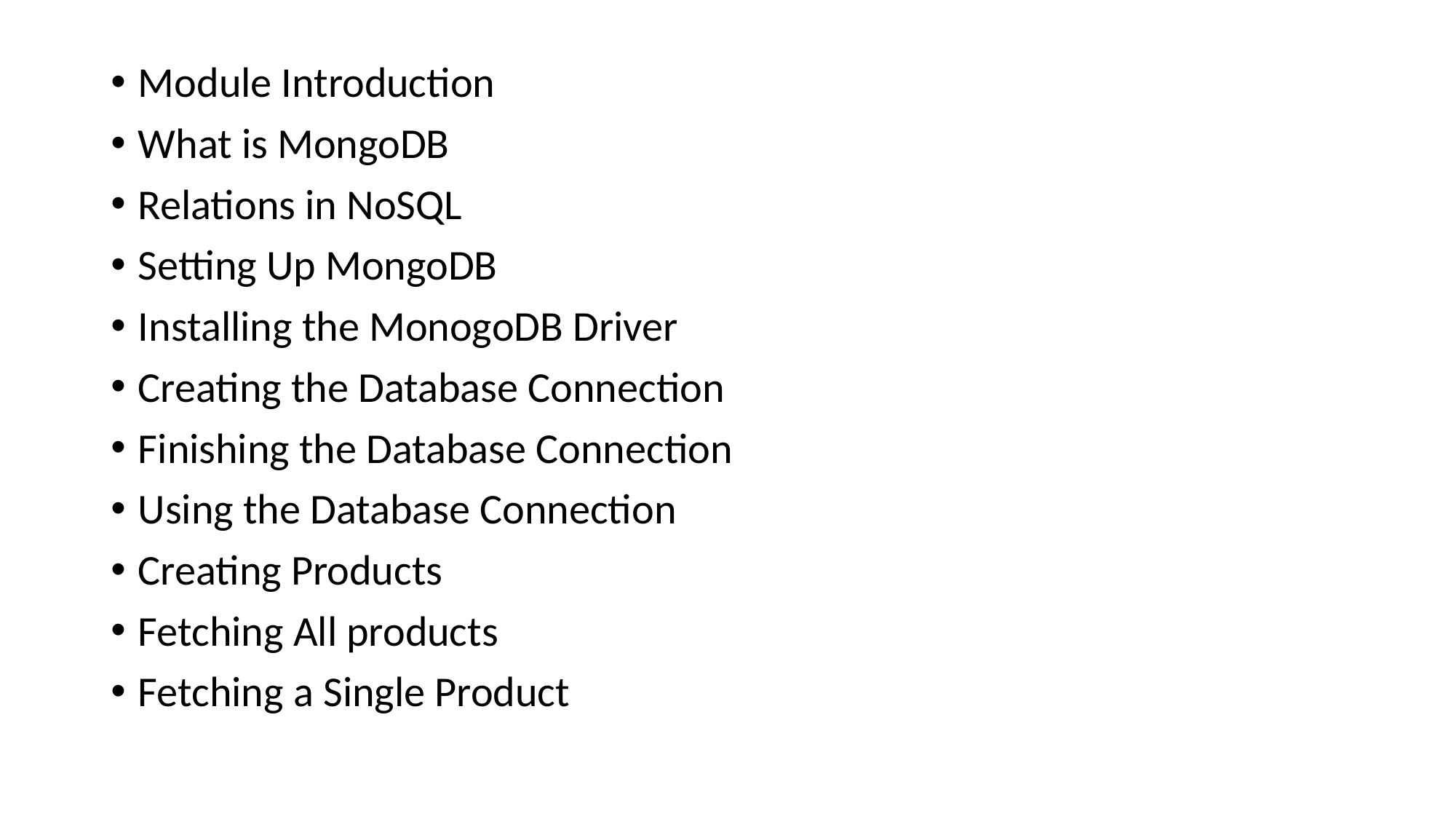

Module Introduction
What is MongoDB
Relations in NoSQL
Setting Up MongoDB
Installing the MonogoDB Driver
Creating the Database Connection
Finishing the Database Connection
Using the Database Connection
Creating Products
Fetching All products
Fetching a Single Product